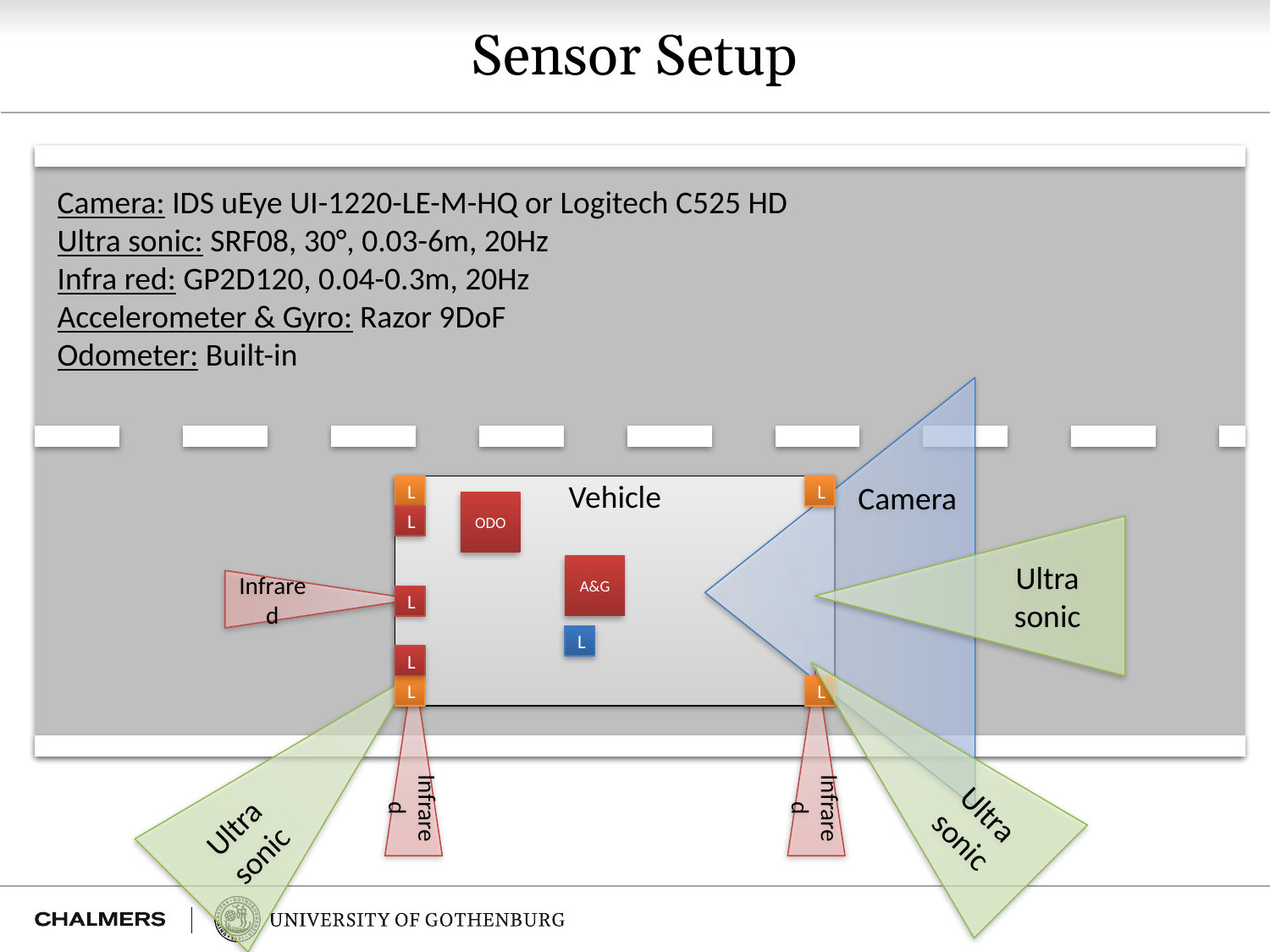

# Sensor Setup

Camera: IDS uEye UI-1220-LE-M-HQ or Logitech C525 HD
Ultra sonic: SRF08, 30°, 0.03-6m, 20Hz
Infra red: GP2D120, 0.04-0.3m, 20Hz
Accelerometer & Gyro: Razor 9DoF
Odometer: Built-in

Ultra sonic
Camera

Vehicle

L
L
ODO
Infrared
L
A&G
L
Ultra sonic
L
Ultra sonic
L
Infrared
Infrared
L
L